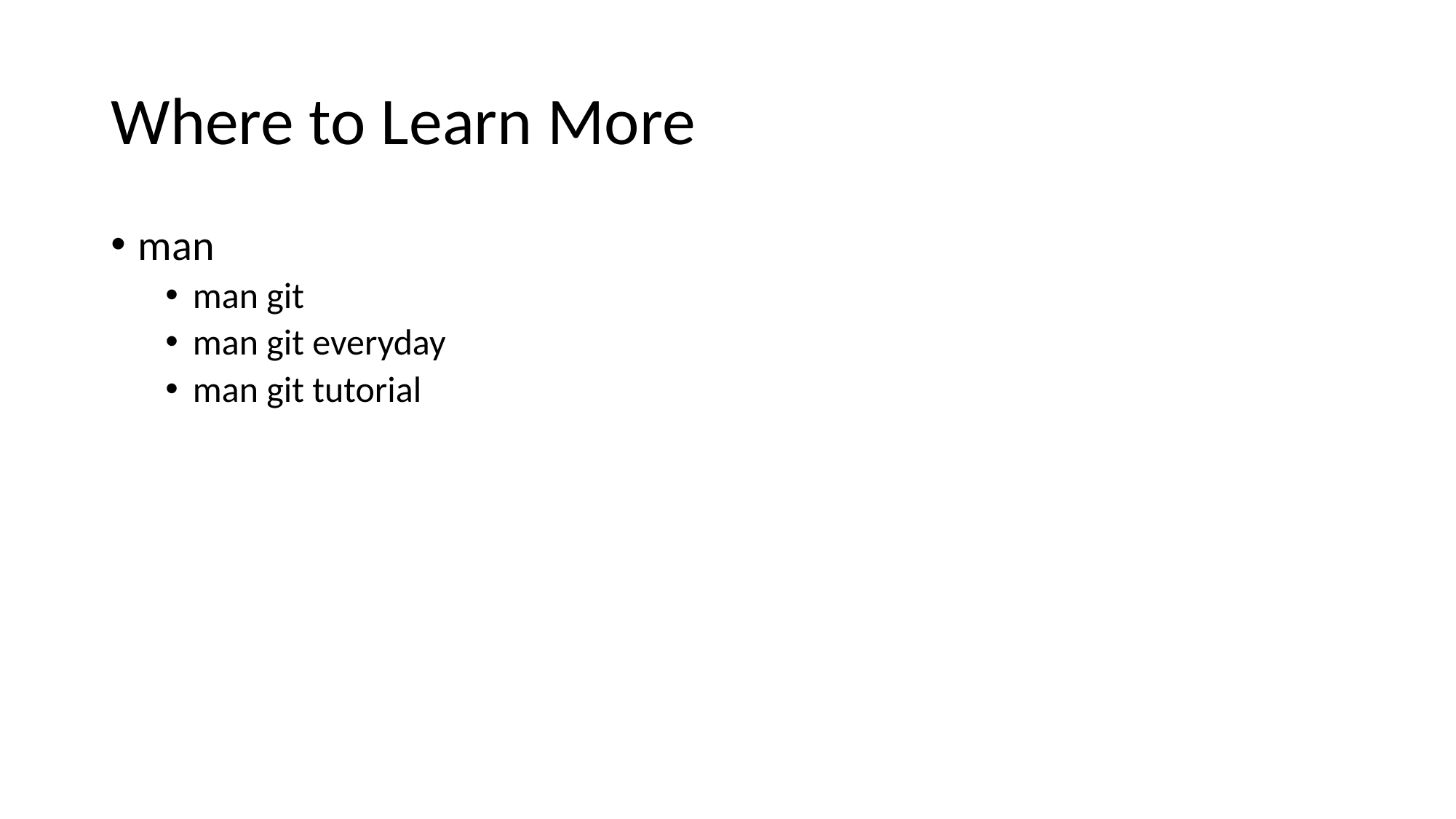

# Where to Learn More
man
man git
man git everyday
man git tutorial